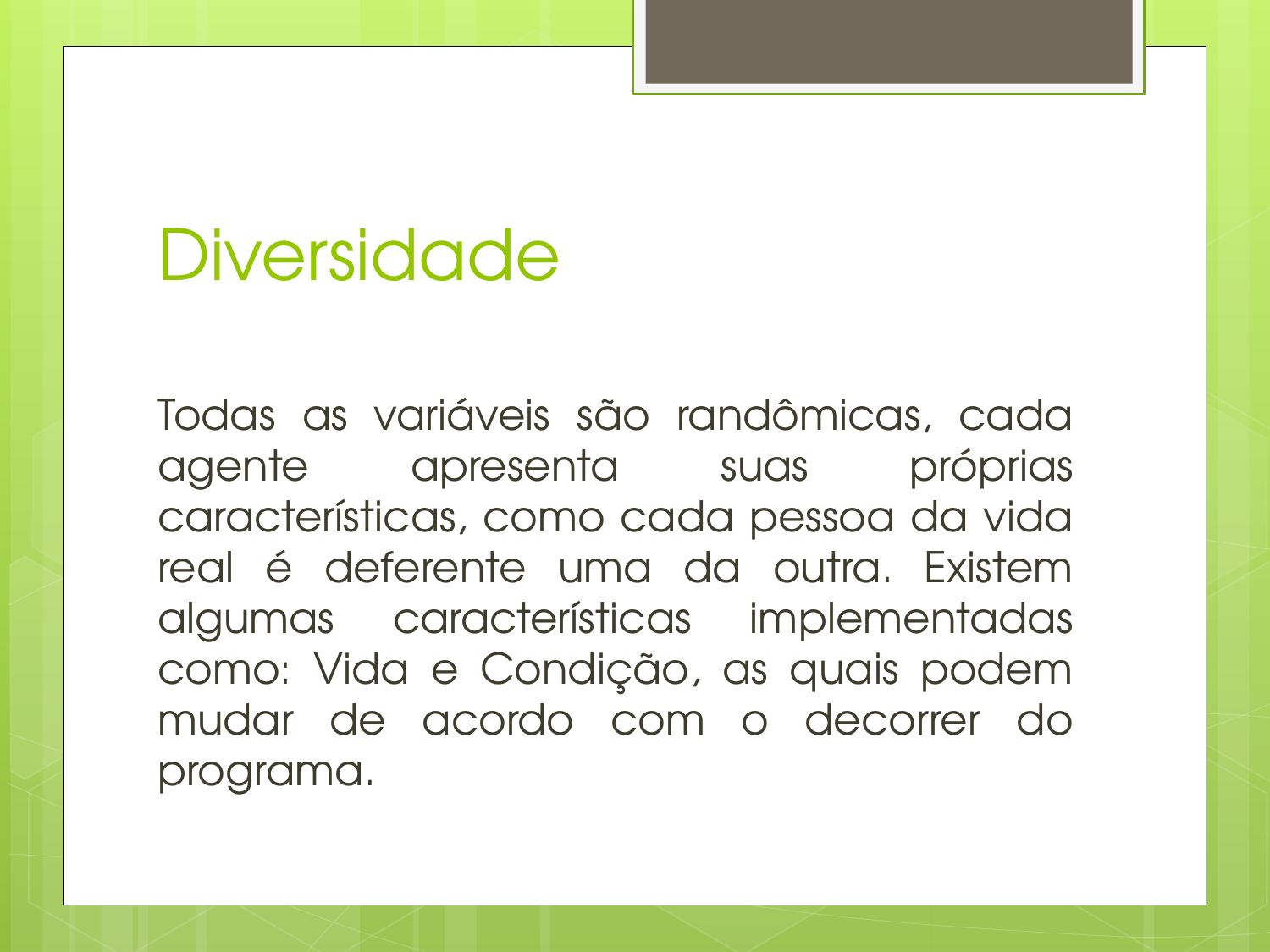

# Diversidade

Todas as variáveis são randômicas, cada agente apresenta suas próprias características, como cada pessoa da vida real é deferente uma da outra. Existem algumas características implementadas como: Vida e Condição, as quais podem mudar de acordo com o decorrer do programa.